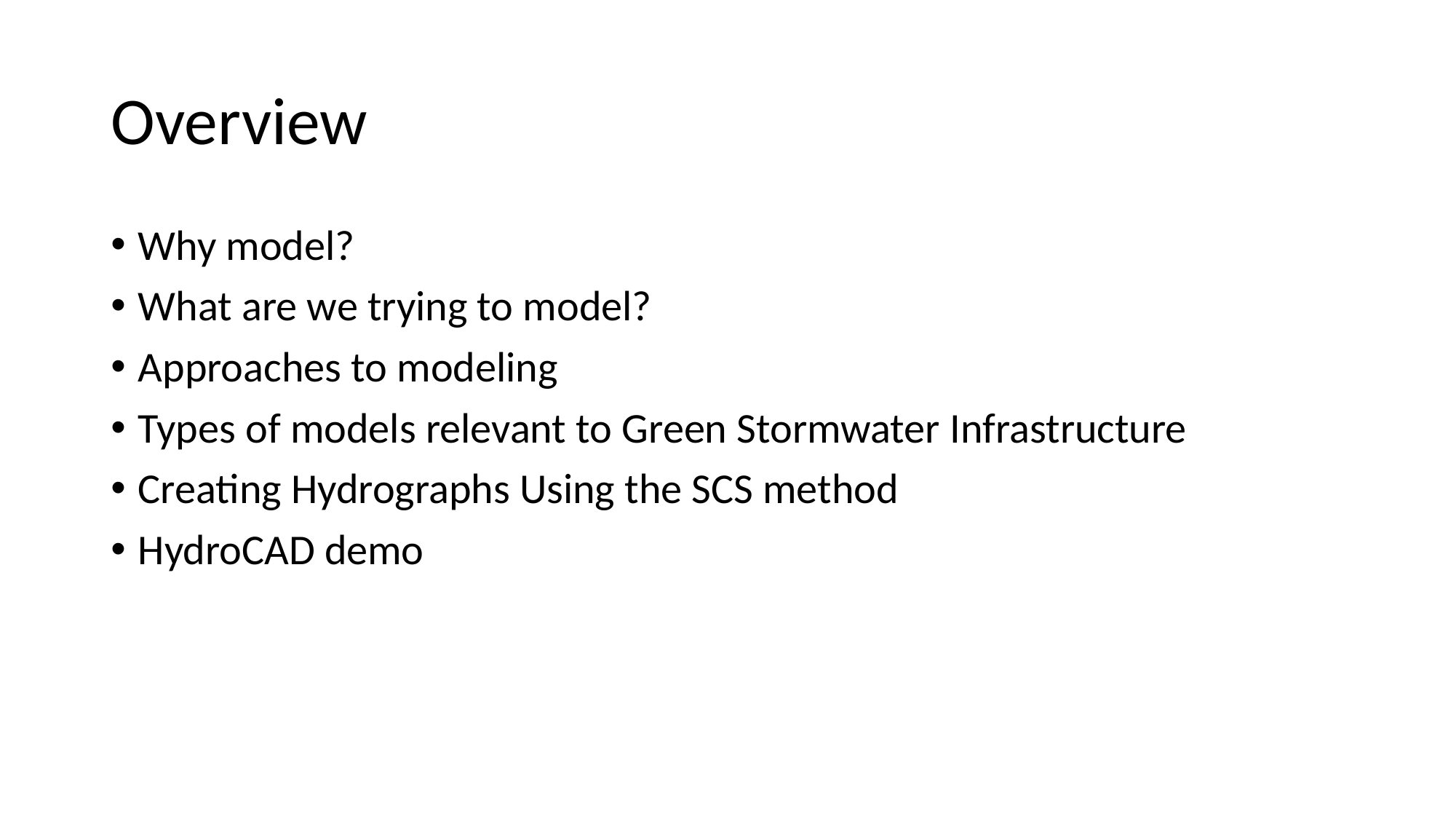

# Overview
Why model?
What are we trying to model?
Approaches to modeling
Types of models relevant to Green Stormwater Infrastructure
Creating Hydrographs Using the SCS method
HydroCAD demo